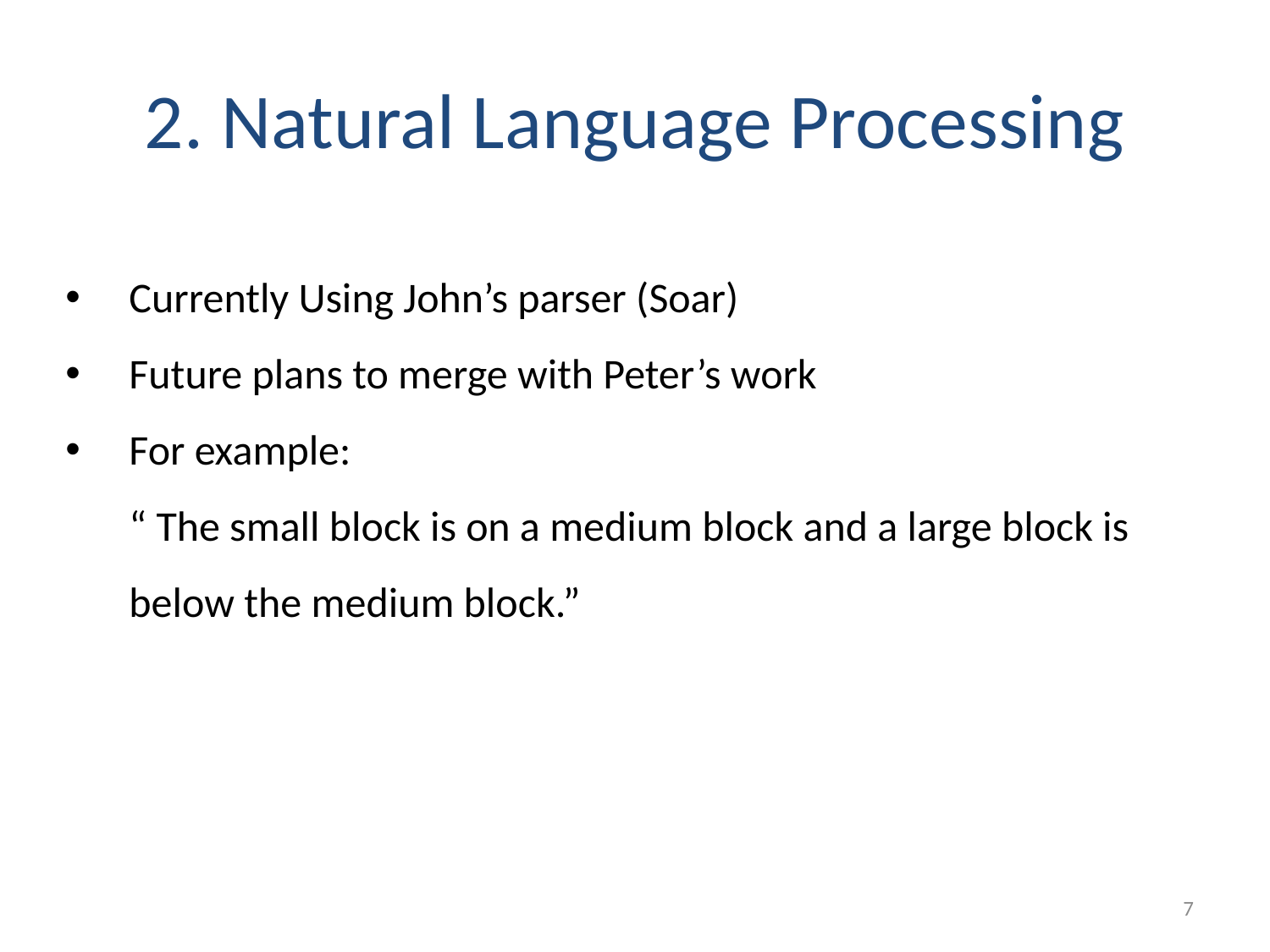

# 2. Natural Language Processing
Currently Using John’s parser (Soar)
Future plans to merge with Peter’s work
For example:
“ The small block is on a medium block and a large block is below the medium block.”

7